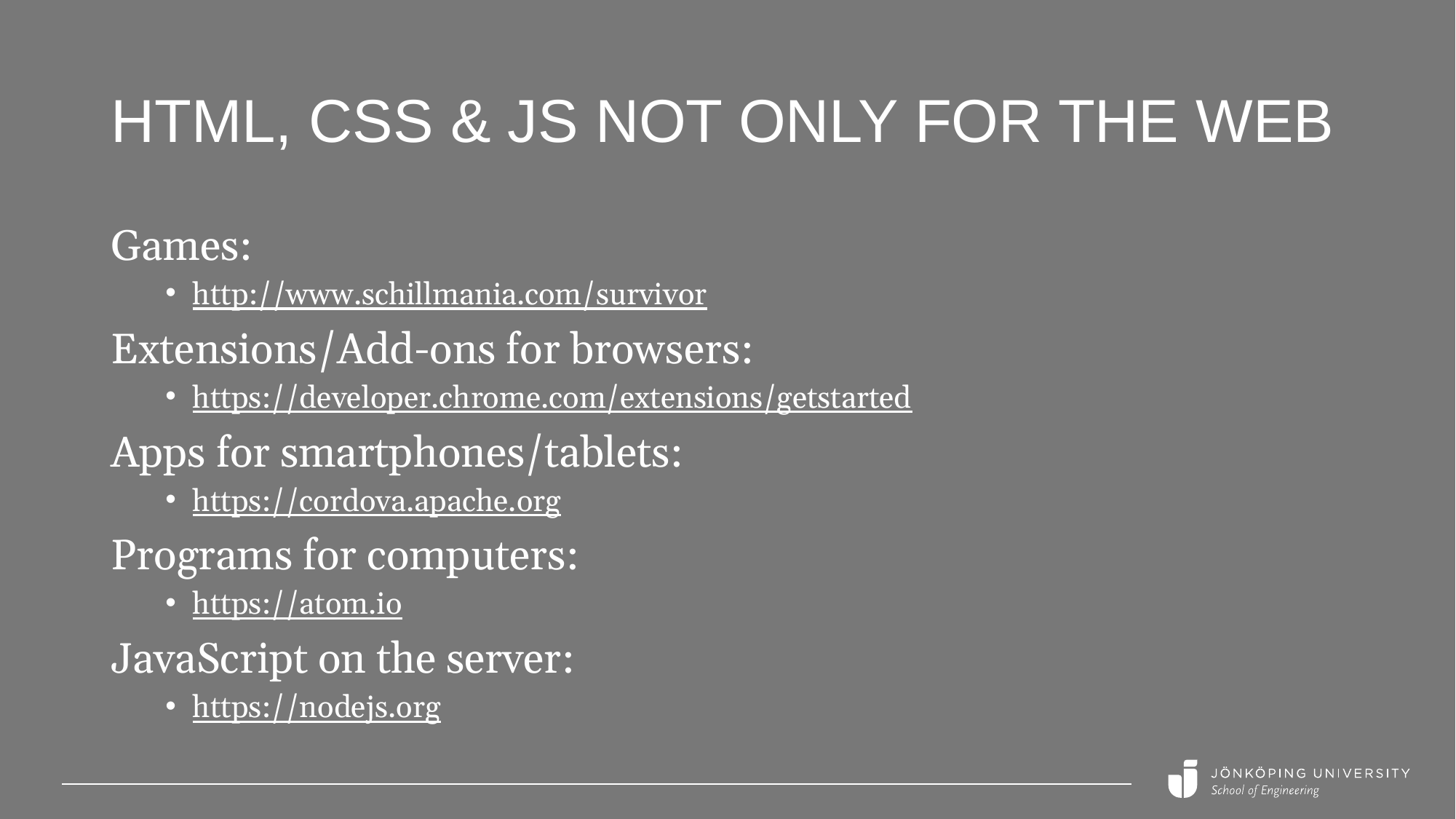

# HTML, CSS & JS not only for the web
Games:
http://www.schillmania.com/survivor
Extensions/Add-ons for browsers:
https://developer.chrome.com/extensions/getstarted
Apps for smartphones/tablets:
https://cordova.apache.org
Programs for computers:
https://atom.io
JavaScript on the server:
https://nodejs.org